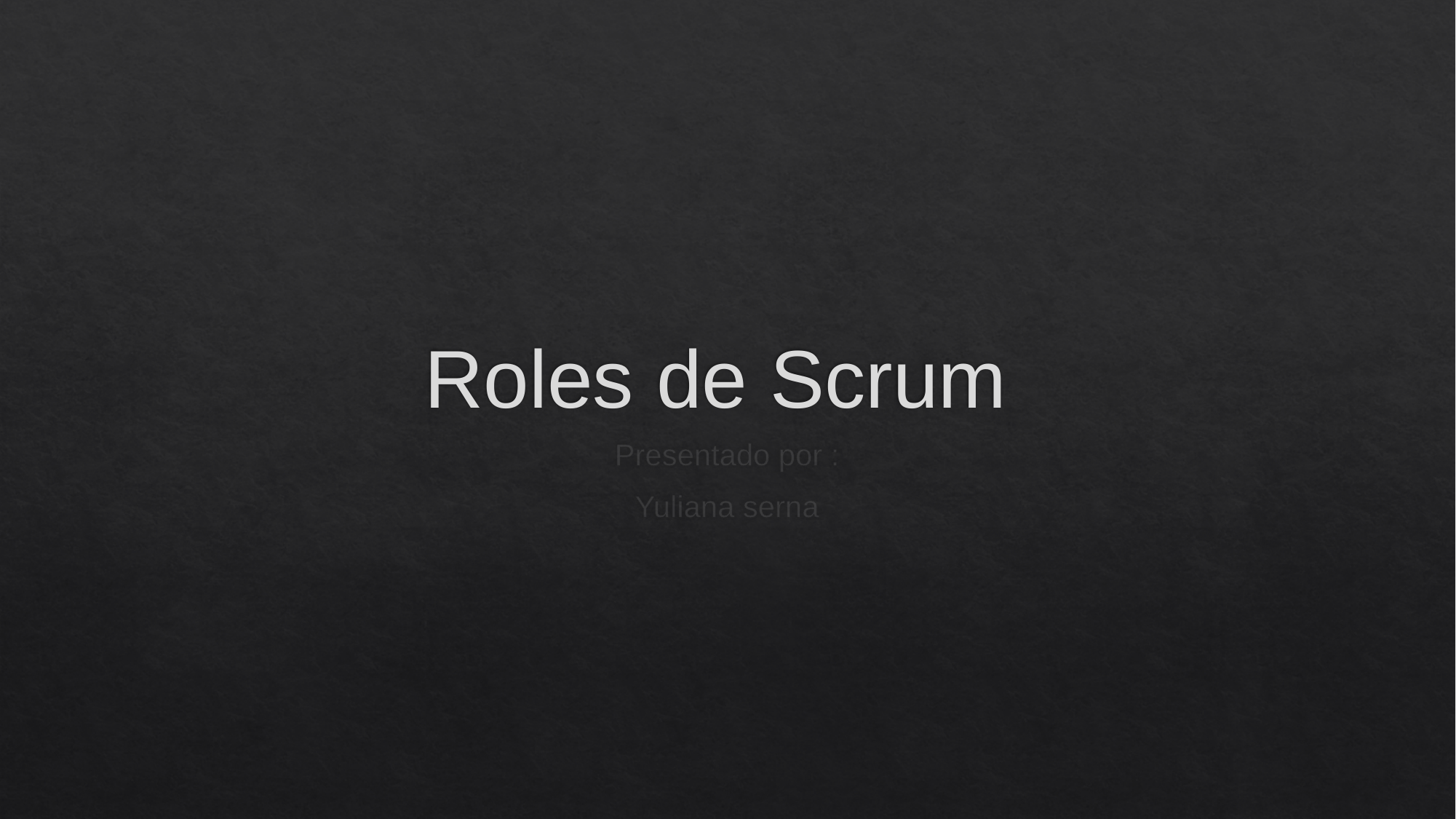

# Roles de Scrum
Presentado por :
Yuliana serna